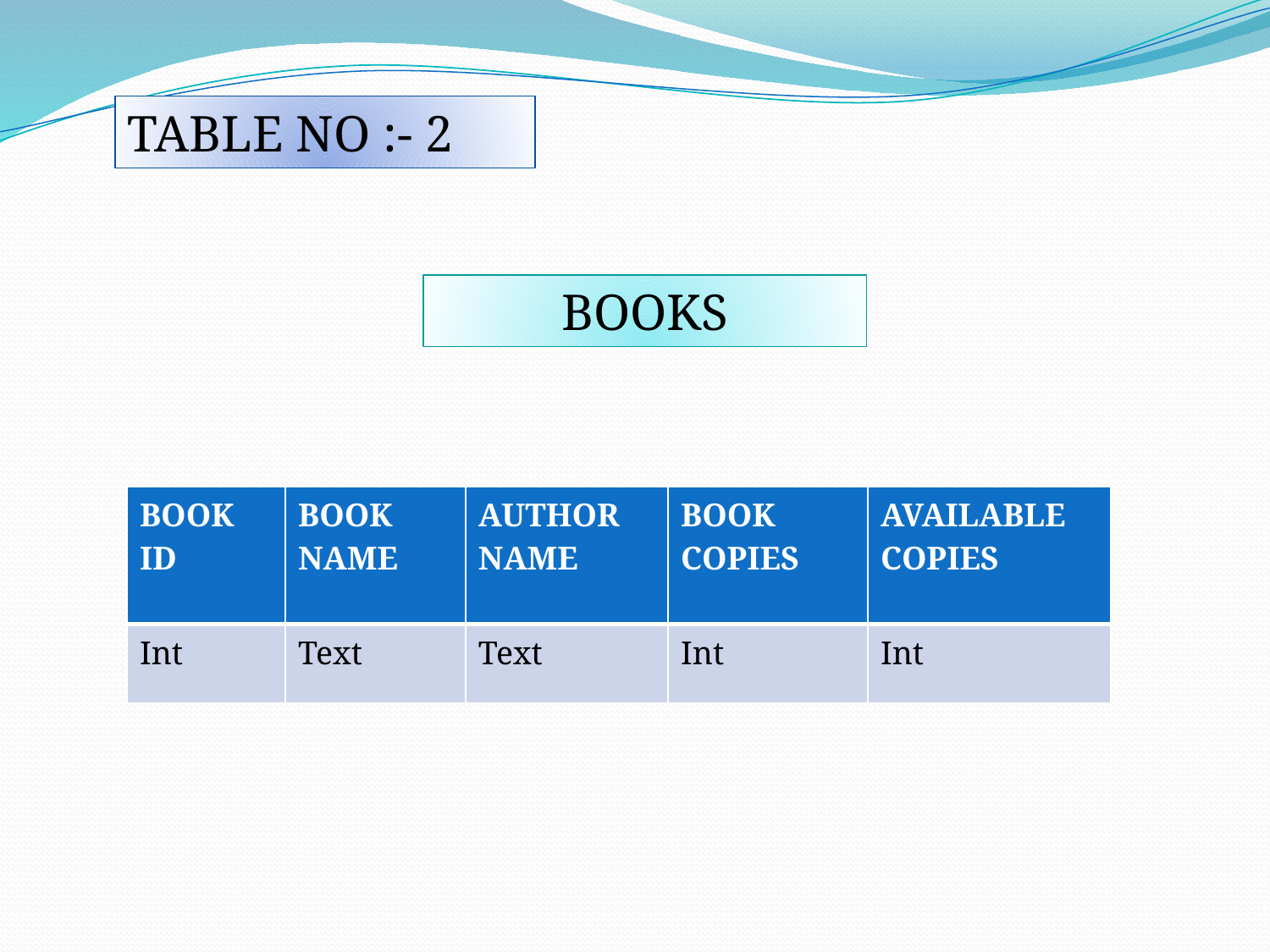

TABLE NO :- 2
BOOKS
| BOOK ID | BOOK NAME | AUTHOR NAME | BOOK COPIES | AVAILABLE COPIES |
| --- | --- | --- | --- | --- |
| Int | Text | Text | Int | Int |